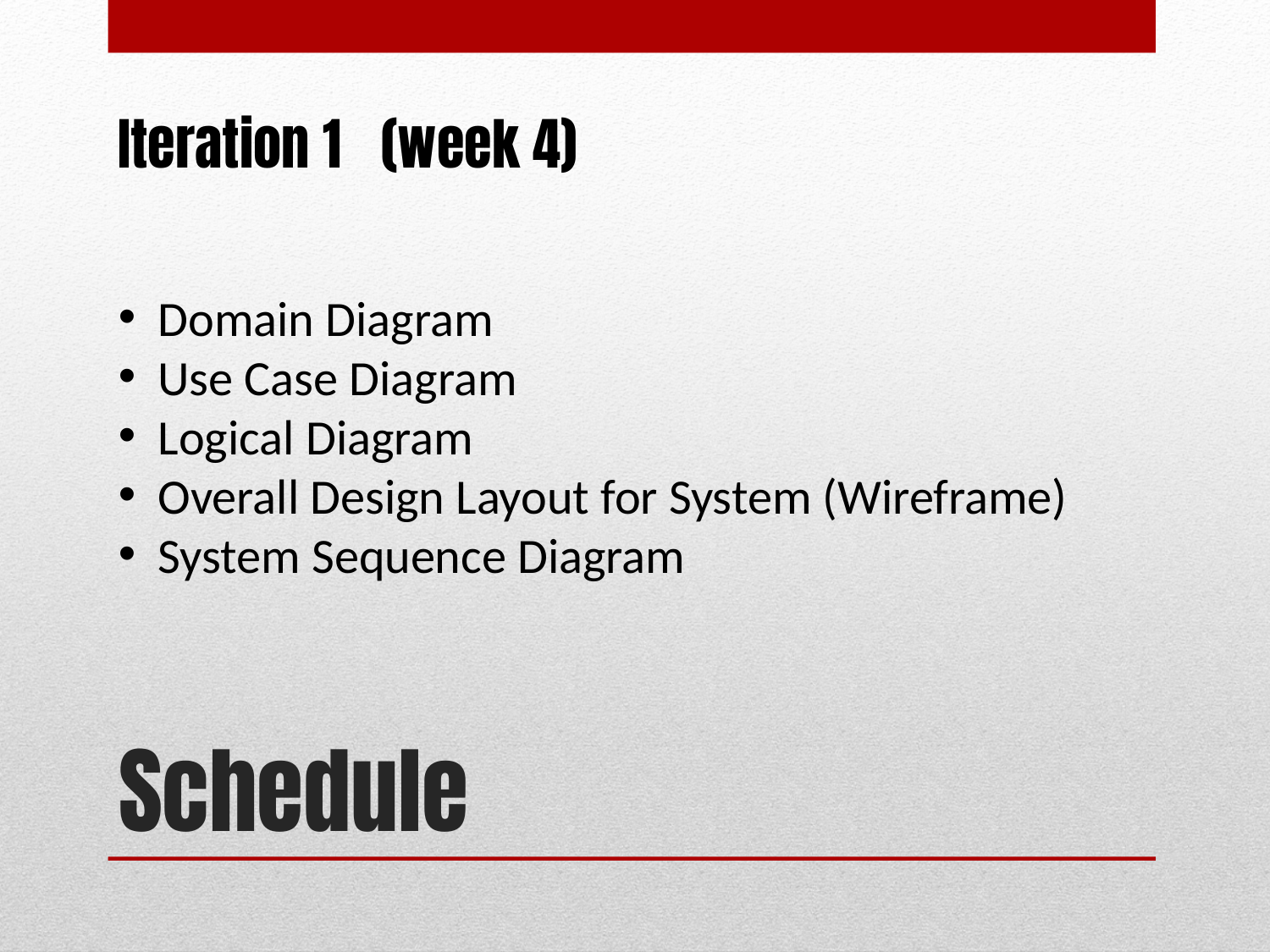

Iteration 1   (week 4)

Domain Diagram
Use Case Diagram
Logical Diagram
Overall Design Layout for System (Wireframe)
System Sequence Diagram

# Schedule